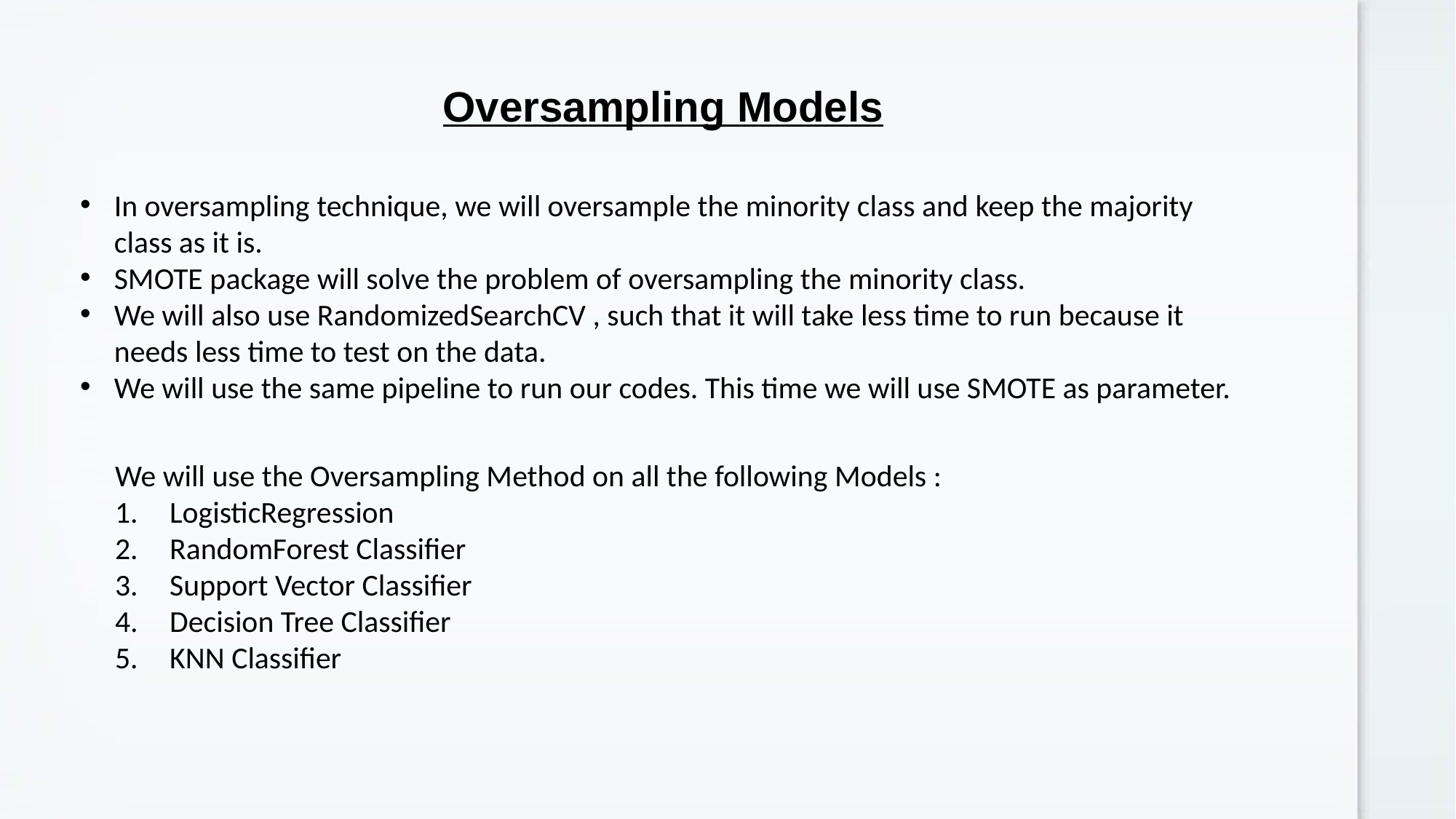

Oversampling Models
In oversampling technique, we will oversample the minority class and keep the majority class as it is.
SMOTE package will solve the problem of oversampling the minority class.
We will also use RandomizedSearchCV , such that it will take less time to run because it needs less time to test on the data.
We will use the same pipeline to run our codes. This time we will use SMOTE as parameter.

We will use the Oversampling Method on all the following Models :
LogisticRegression
RandomForest Classifier
Support Vector Classifier
Decision Tree Classifier
KNN Classifier